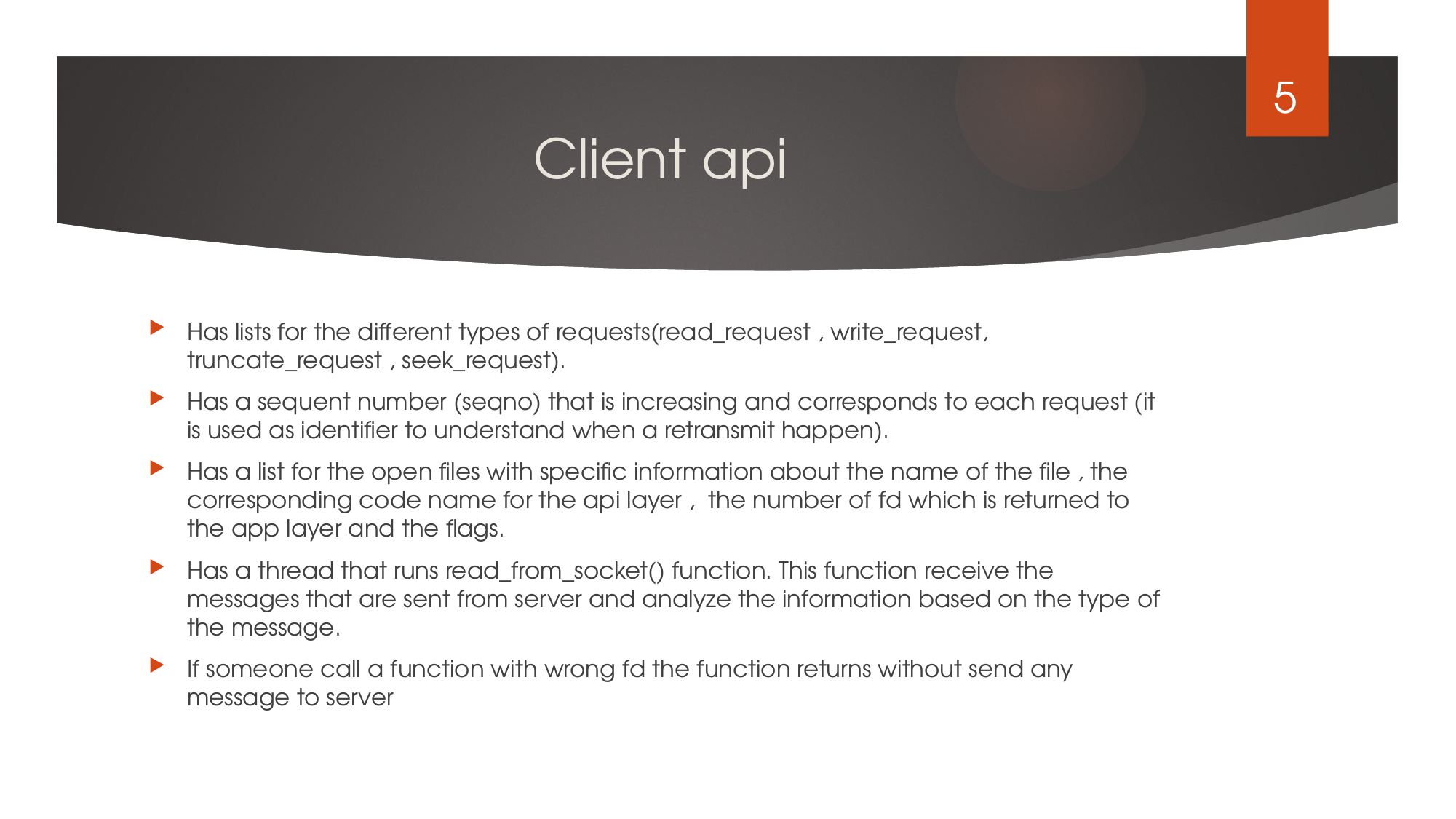

5
# Client api
Has lists for the different types of requests(read_request , write_request, truncate_request , seek_request).
Has a sequent number (seqno) that is increasing and corresponds to each request (it is used as identifier to understand when a retransmit happen).
Has a list for the open files with specific information about the name of the file , the corresponding code name for the api layer ,  the number of fd which is returned to the app layer and the flags.
Has a thread that runs read_from_socket() function. This function receive the messages that are sent from server and analyze the information based on the type of the message.
If someone call a function with wrong fd the function returns without send any message to server